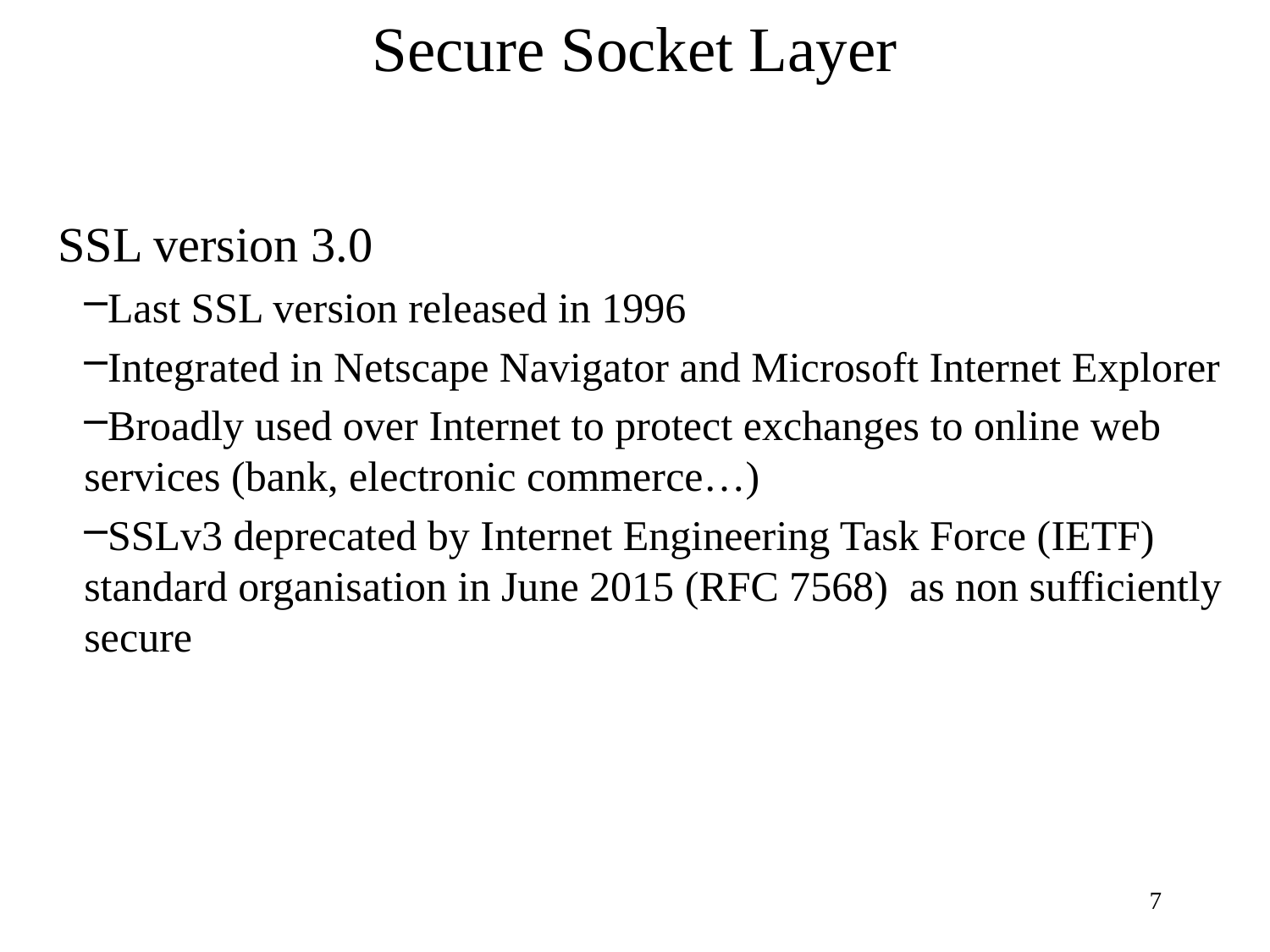

# Secure Socket Layer
SSL version 3.0
Last SSL version released in 1996
Integrated in Netscape Navigator and Microsoft Internet Explorer
Broadly used over Internet to protect exchanges to online web services (bank, electronic commerce…)
SSLv3 deprecated by Internet Engineering Task Force (IETF) standard organisation in June 2015 (RFC 7568)  as non sufficiently secure
7